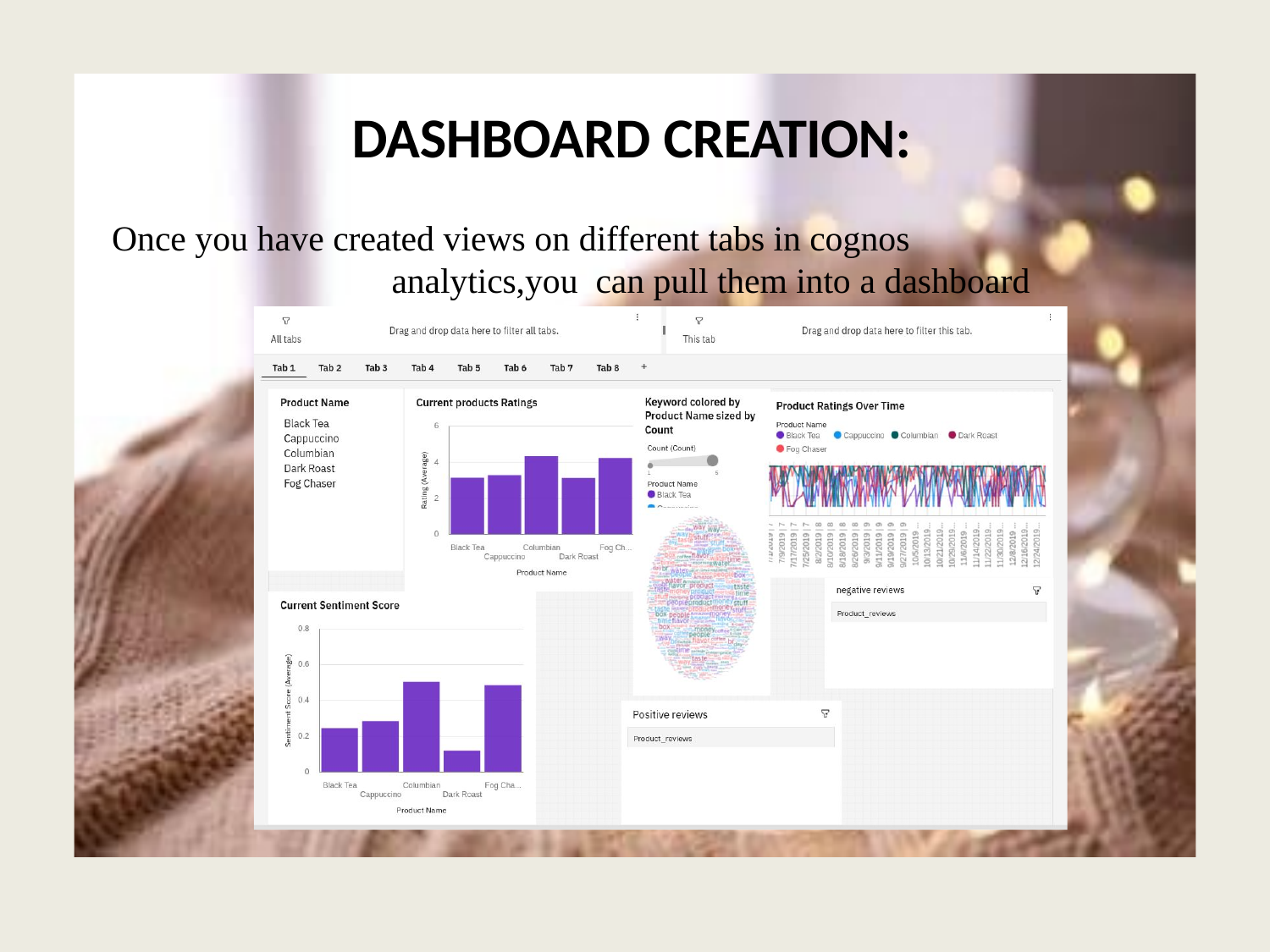

DASHBOARD CREATION:
Once you have created views on different tabs in cognos analytics,you  can pull them into a dashboard